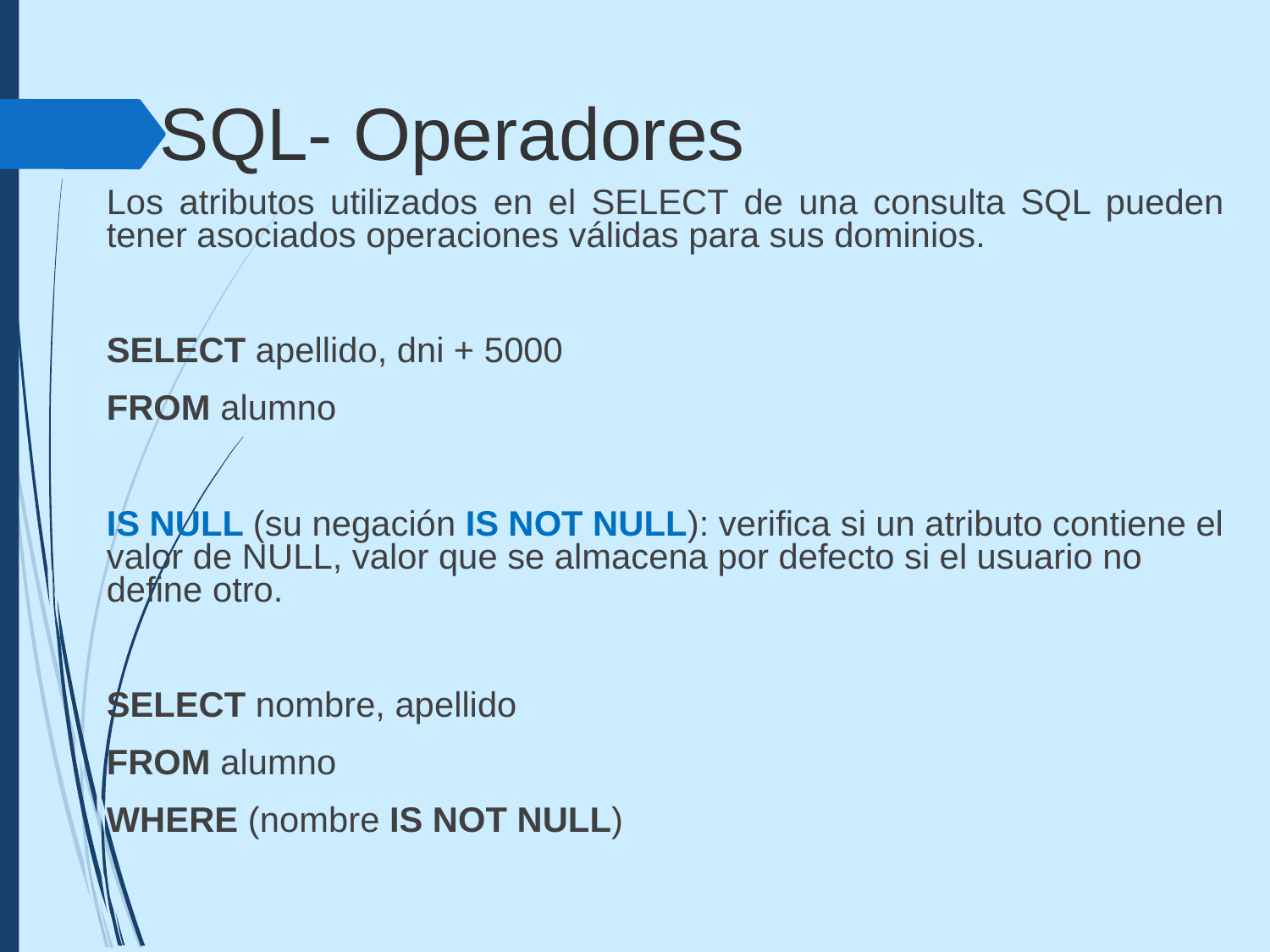

SQL- Operadores
Los atributos utilizados en el SELECT de una consulta SQL pueden tener asociados operaciones válidas para sus dominios.

SELECT apellido, dni + 5000
FROM alumno

IS NULL (su negación IS NOT NULL): verifica si un atributo contiene el valor de NULL, valor que se almacena por defecto si el usuario no define otro.

SELECT nombre, apellido
FROM alumno
WHERE (nombre IS NOT NULL)